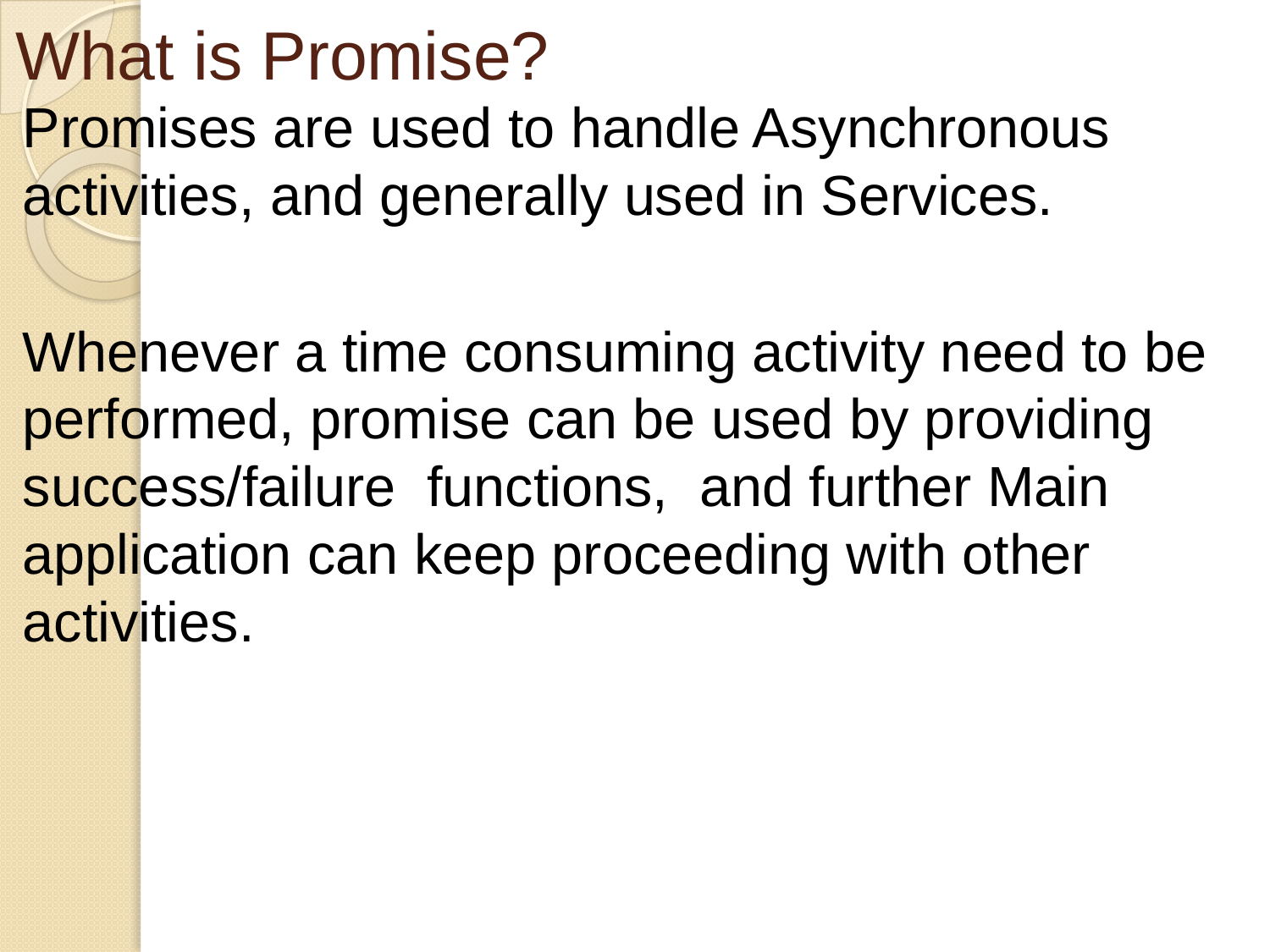

# What is Promise?
Promises are used to handle Asynchronous activities, and generally used in Services.

Whenever a time consuming activity need to be performed, promise can be used by providing success/failure  functions,  and further Main application can keep proceeding with other activities.